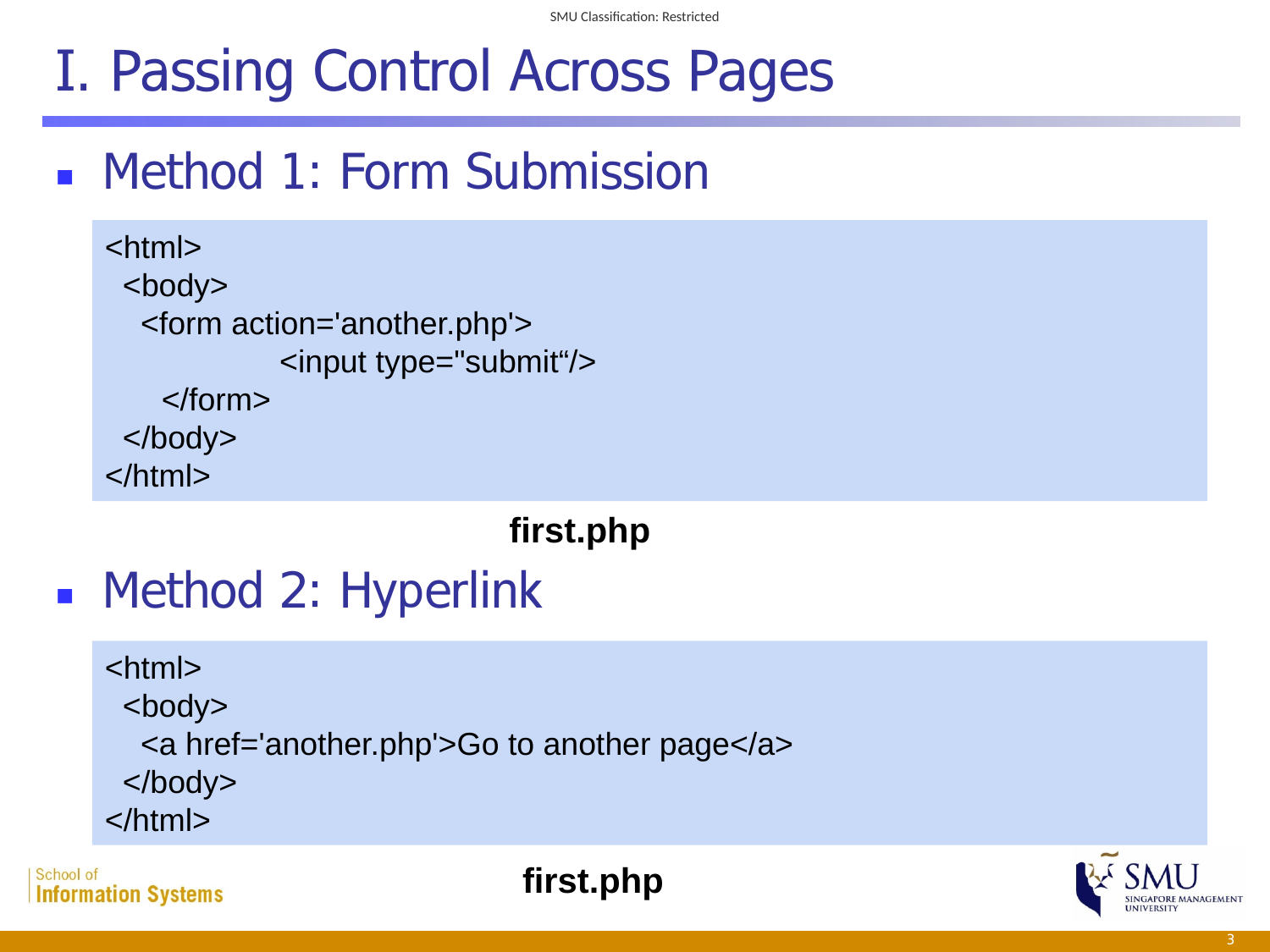

# I. Passing Control Across Pages
Method 1: Form Submission

Method 2: Hyperlink
<html>
  <body>
    <form action='another.php'>
		<input type="submit“/>
	 </form>
  </body>
</html>

first.php
<html>
  <body>
    <a href='another.php'>Go to another page</a>
  </body>
</html>

first.php
                                      3